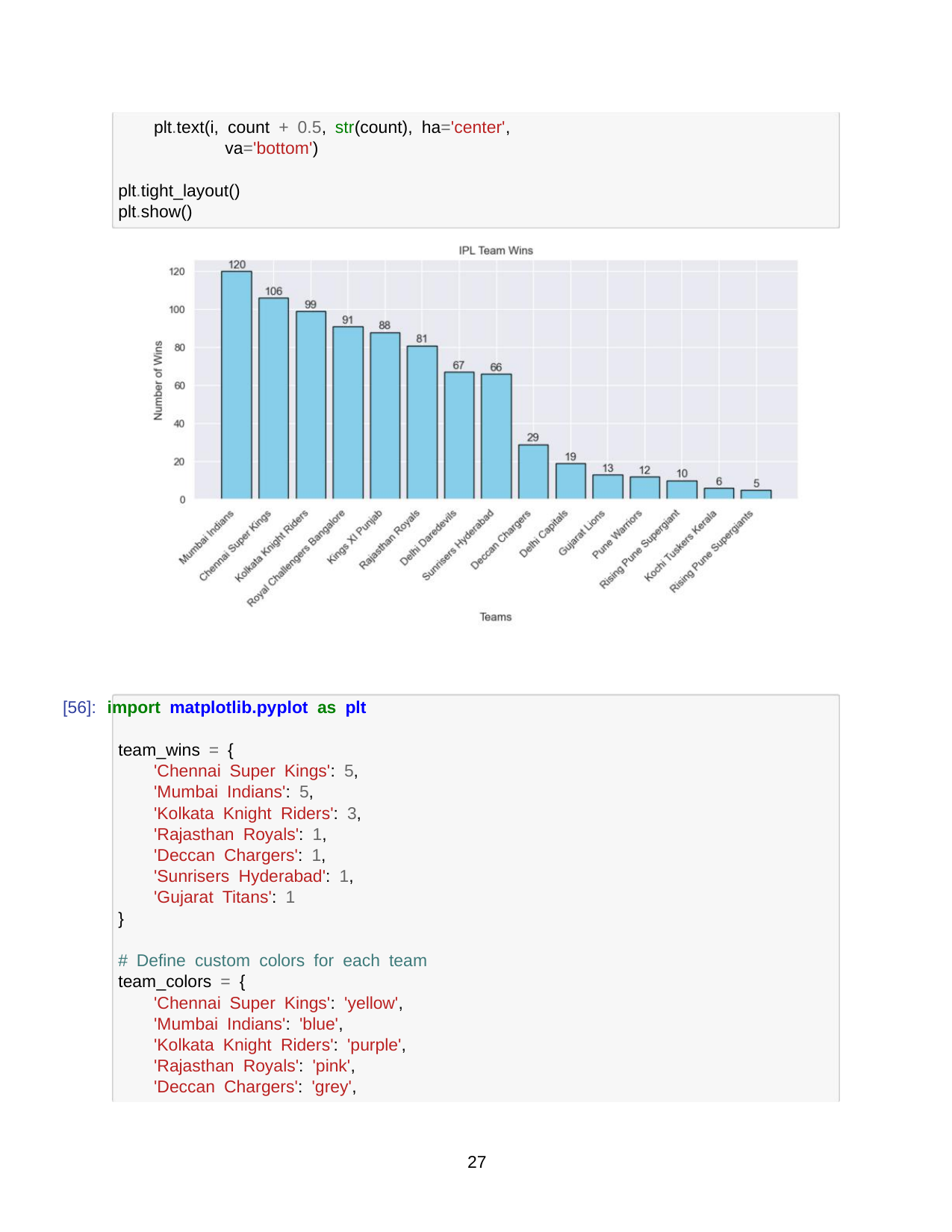

plt.text(i, count + 0.5, str(count), ha='center',
va='bottom')
plt.tight_layout()
plt.show()

[56]: import matplotlib.pyplot as plt
team_wins = {
'Chennai Super Kings': 5,
'Mumbai Indians': 5,
'Kolkata Knight Riders': 3,
'Rajasthan Royals': 1,
'Deccan Chargers': 1,
'Sunrisers Hyderabad': 1,
'Gujarat Titans': 1
}
# Define custom colors for each team
team_colors = {
'Chennai Super Kings': 'yellow',
'Mumbai Indians': 'blue',
'Kolkata Knight Riders': 'purple',
'Rajasthan Royals': 'pink',
'Deccan Chargers': 'grey',
27